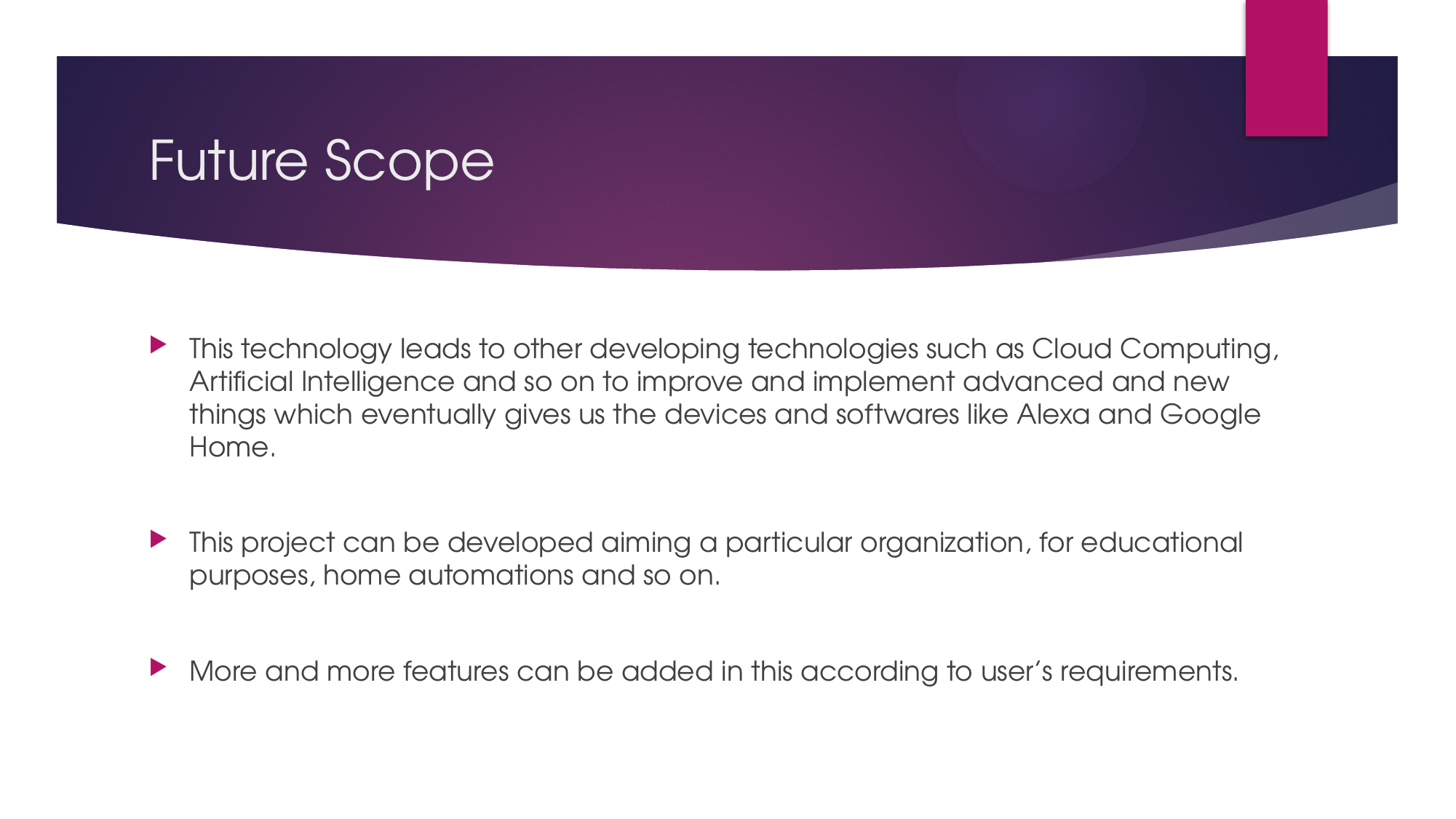

# Future Scope

This technology leads to other developing technologies such as Cloud Computing, Artificial Intelligence and so on to improve and implement advanced and new things which eventually gives us the devices and softwares like Alexa and Google Home.

This project can be developed aiming a particular organization, for educational purposes, home automations and so on.

More and more features can be added in this according to user’s requirements.